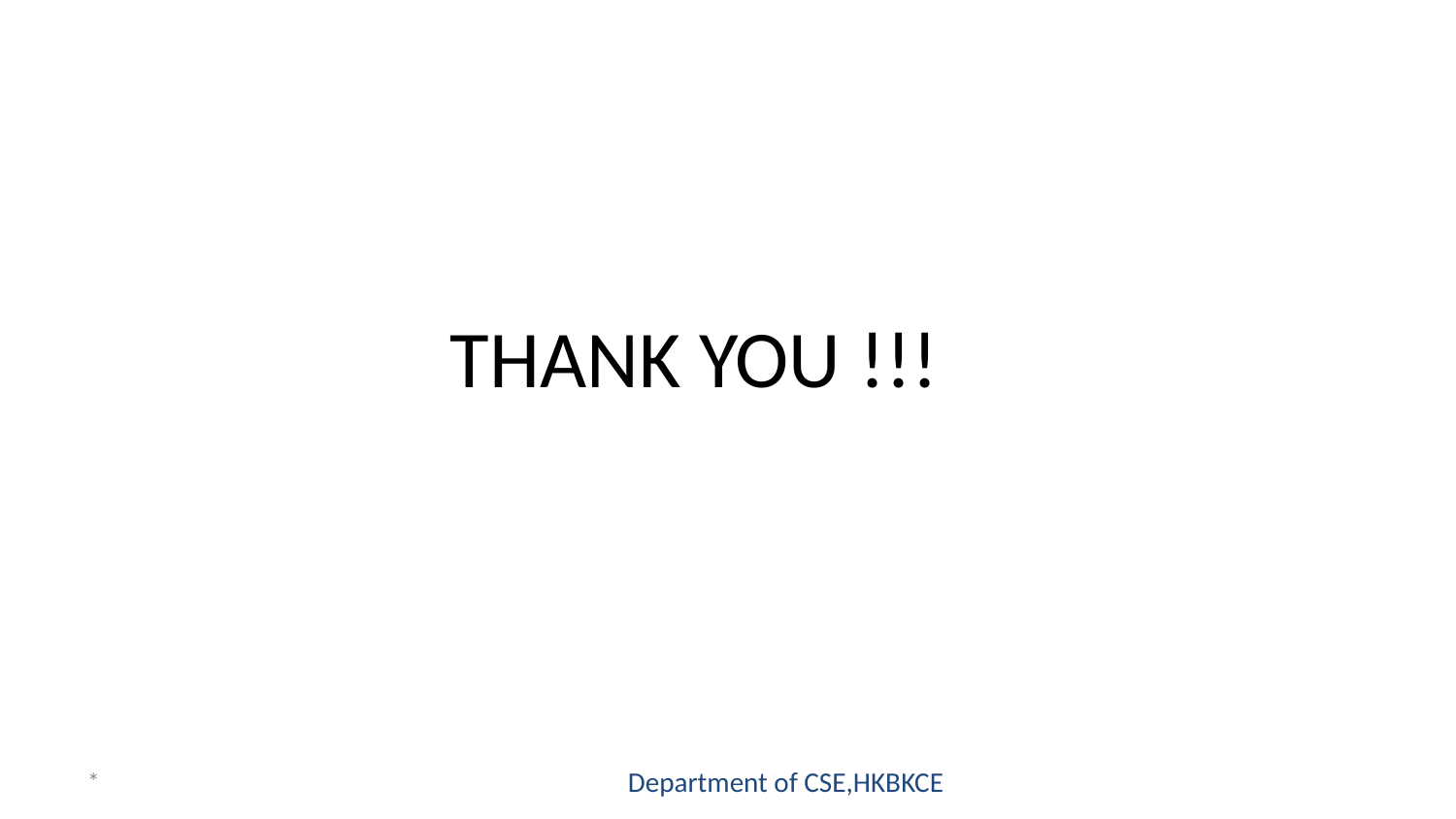

THANK YOU !!!

*
Department of CSE,HKBKCE